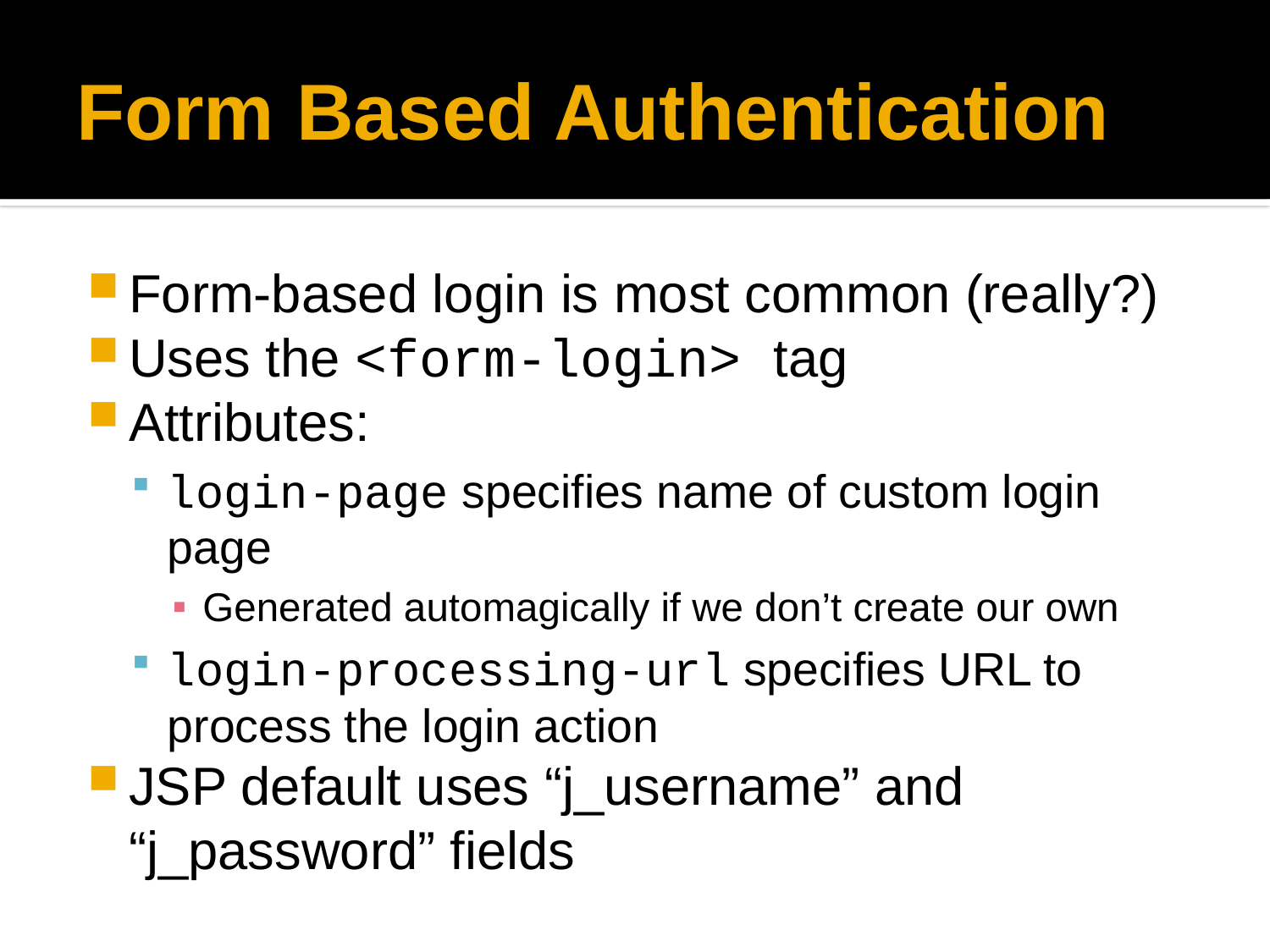

# Form Based Authentication
Form-based login is most common (really?)
Uses the <form-login> tag
Attributes:
login-page specifies name of custom login page
Generated automagically if we don’t create our own
login-processing-url specifies URL to process the login action
JSP default uses “j_username” and “j_password” fields